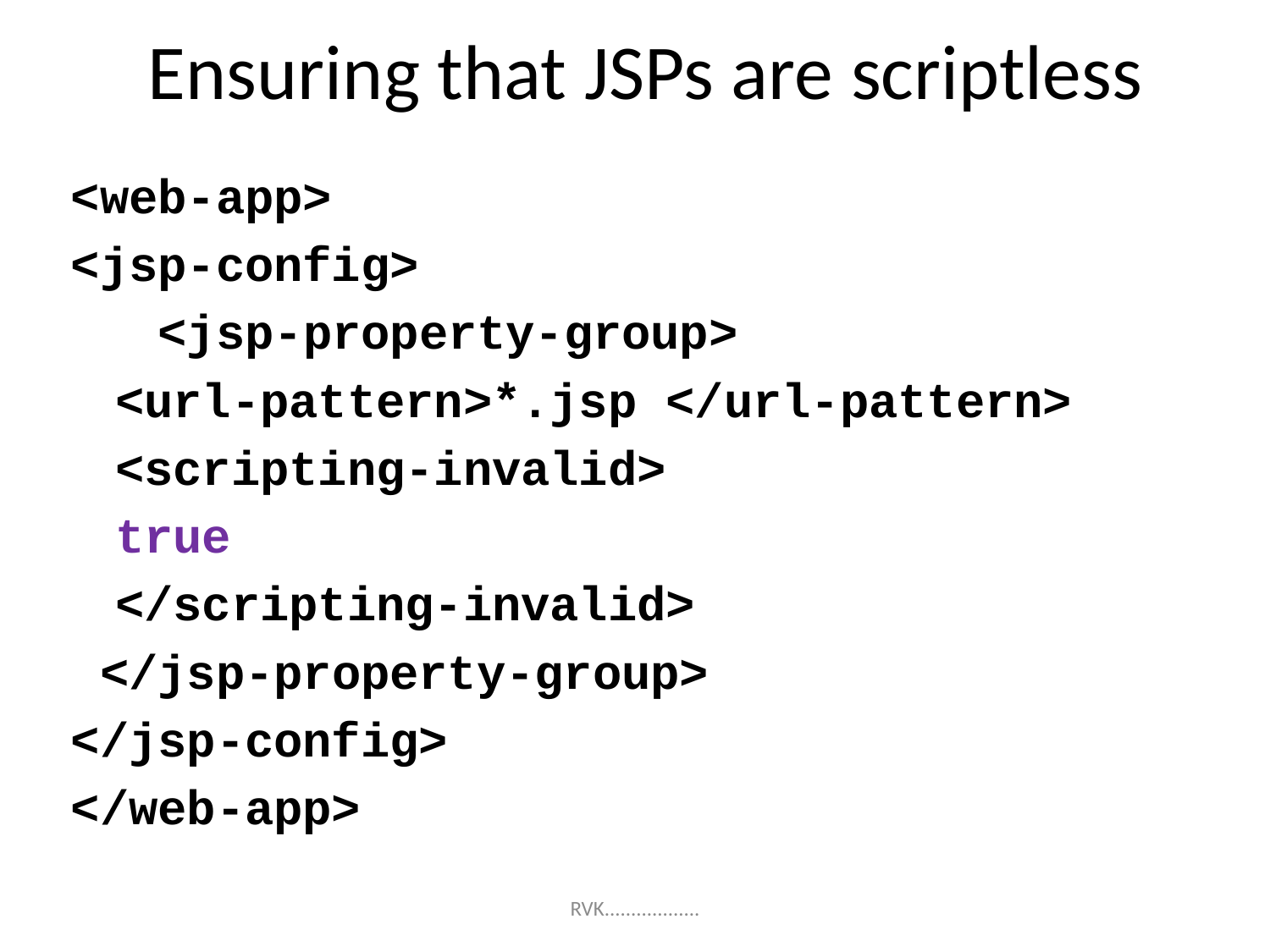

# Ensuring that JSPs are scriptless
<web-app>
<jsp-config>
   <jsp-property-group>
		<url-pattern>*.jsp </url-pattern>
		<scripting-invalid>
			true
		</scripting-invalid>
 </jsp-property-group>
</jsp-config>
</web-app>

RVK..................